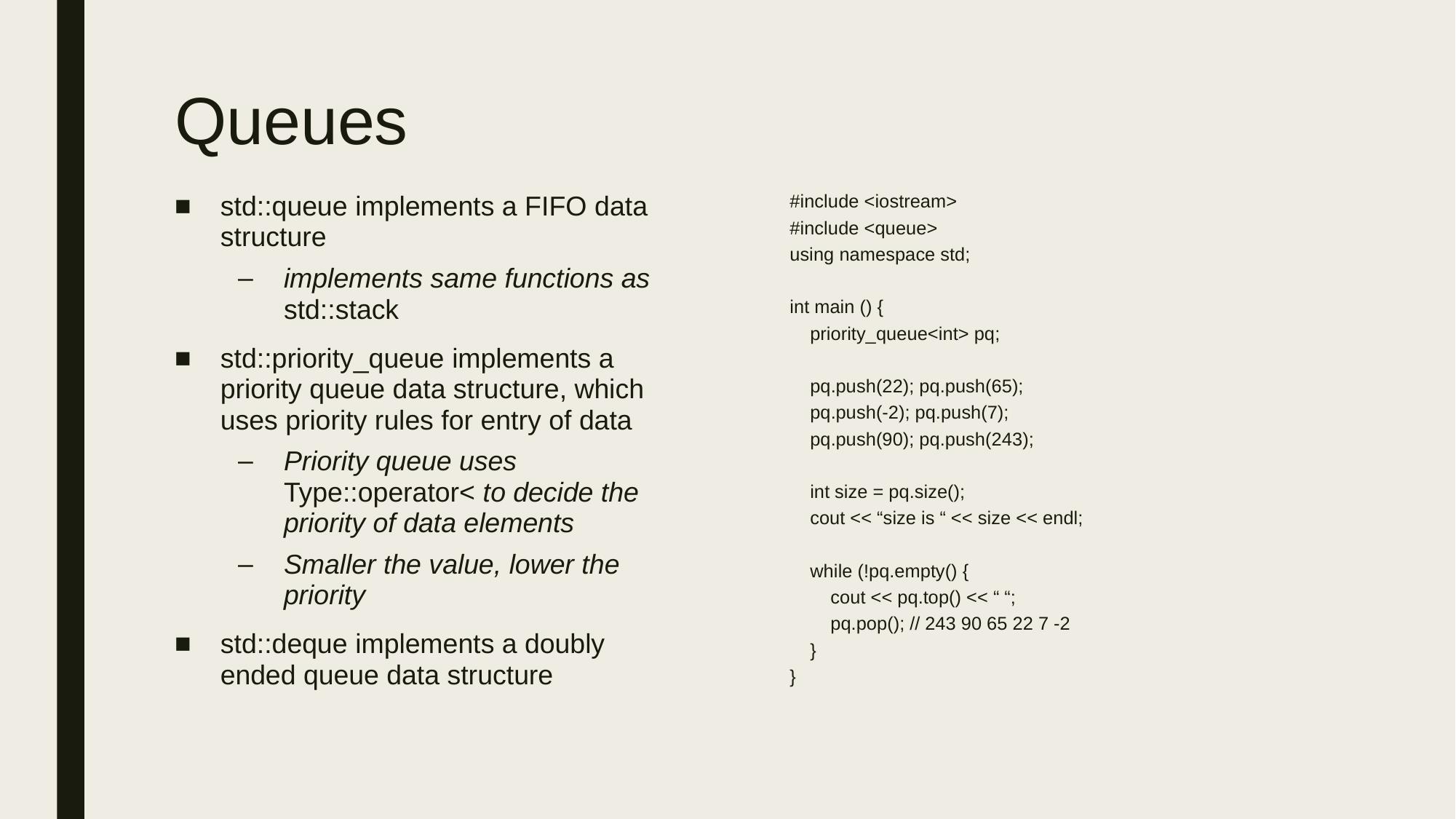

# Queues
std::queue implements a FIFO data structure
implements same functions as std::stack
std::priority_queue implements a priority queue data structure, which uses priority rules for entry of data
Priority queue uses Type::operator< to decide the priority of data elements
Smaller the value, lower the priority
std::deque implements a doubly ended queue data structure
#include <iostream>
#include <queue>
using namespace std;

int main () {
    priority_queue<int> pq;

    pq.push(22); pq.push(65);
    pq.push(-2); pq.push(7);
    pq.push(90); pq.push(243);

    int size = pq.size();
    cout << “size is “ << size << endl;

    while (!pq.empty() {
        cout << pq.top() << “ “;
        pq.pop(); // 243 90 65 22 7 -2
    }
}